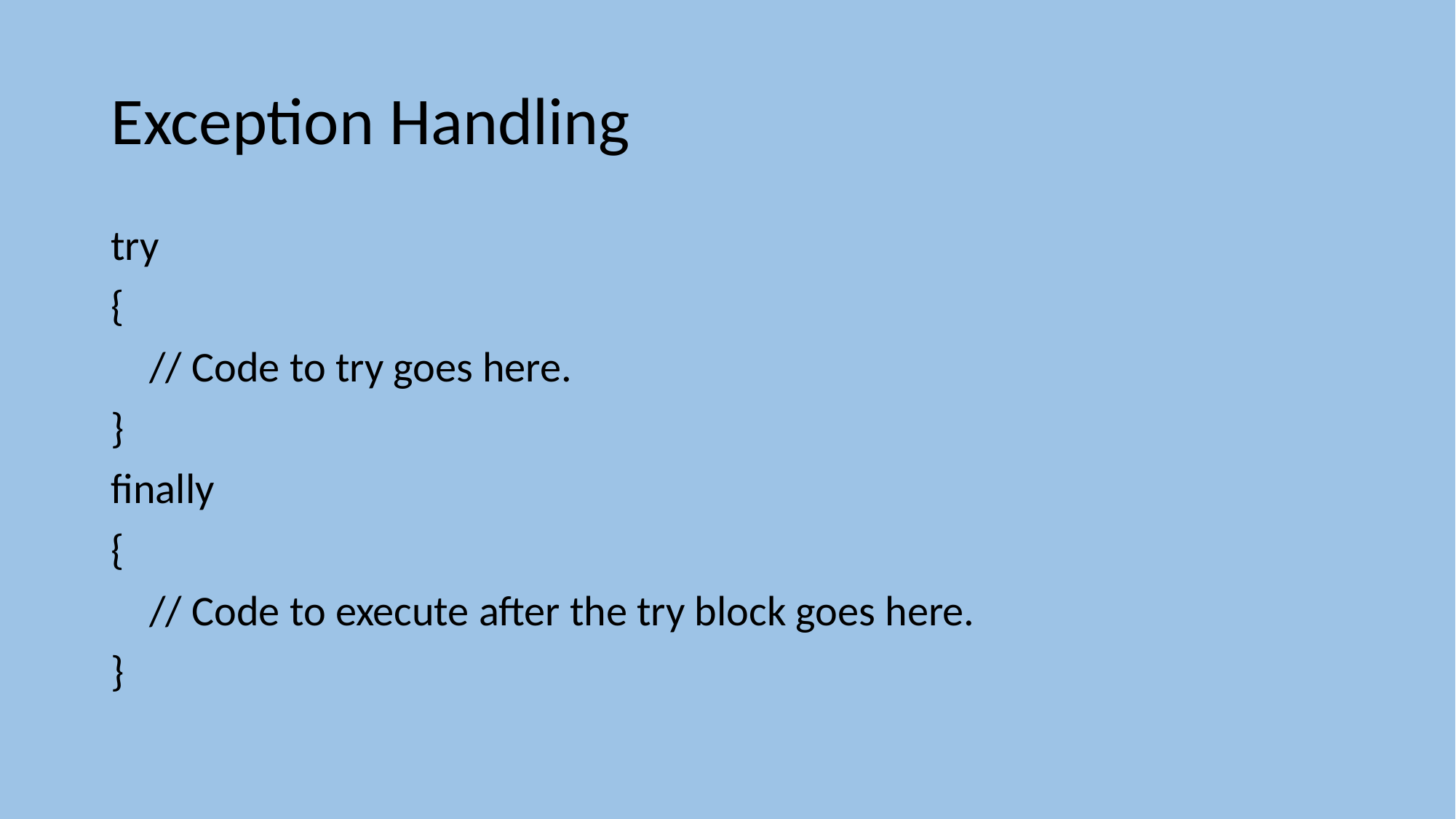

# Exception Handling
try
{
    // Code to try goes here.
}
finally
{
    // Code to execute after the try block goes here.
}